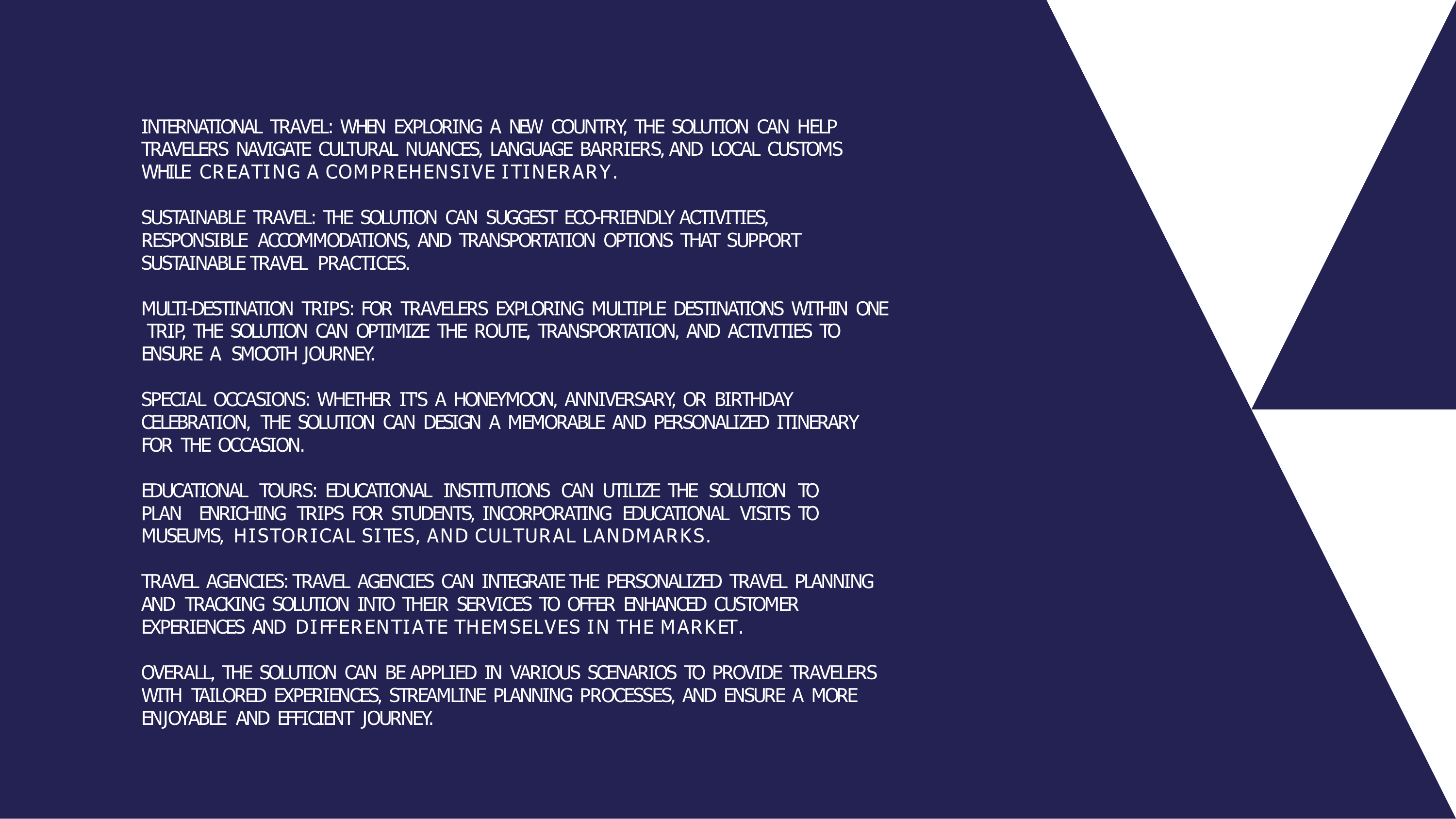

INTERNATIONAL TRAVEL: WHEN EXPLORING A NEW COUNTRY, THE SOLUTION CAN HELP  TRAVELERS NAVIGATE CULTURAL NUANCES, LANGUAGE BARRIERS, AND LOCAL CUSTOMS WHILE  CREATING A COMPREHENSIVE ITINERARY.
SUSTAINABLE TRAVEL: THE SOLUTION CAN SUGGEST ECO-FRIENDLY ACTIVITIES, RESPONSIBLE  ACCOMMODATIONS, AND TRANSPORTATION OPTIONS THAT SUPPORT SUSTAINABLE TRAVEL  PRACTICES.
MULTI-DESTINATION TRIPS: FOR TRAVELERS EXPLORING MULTIPLE DESTINATIONS WITHIN ONE  TRIP, THE SOLUTION CAN OPTIMIZE THE ROUTE, TRANSPORTATION, AND ACTIVITIES TO ENSURE A  SMOOTH JOURNEY.
SPECIAL OCCASIONS: WHETHER IT'S A HONEYMOON, ANNIVERSARY, OR BIRTHDAY CELEBRATION,  THE SOLUTION CAN DESIGN A MEMORABLE AND PERSONALIZED ITINERARY FOR THE OCCASION.
EDUCATIONAL TOURS: EDUCATIONAL INSTITUTIONS CAN UTILIZE THE SOLUTION TO PLAN  ENRICHING TRIPS FOR STUDENTS, INCORPORATING EDUCATIONAL VISITS TO MUSEUMS,  HISTORICAL SITES, AND CULTURAL LANDMARKS.
TRAVEL AGENCIES: TRAVEL AGENCIES CAN INTEGRATE THE PERSONALIZED TRAVEL PLANNING AND  TRACKING SOLUTION INTO THEIR SERVICES TO OFFER ENHANCED CUSTOMER EXPERIENCES AND  DIFFERENTIATE THEMSELVES IN THE MARKET.
OVERALL, THE SOLUTION CAN BE APPLIED IN VARIOUS SCENARIOS TO PROVIDE TRAVELERS WITH  TAILORED EXPERIENCES, STREAMLINE PLANNING PROCESSES, AND ENSURE A MORE ENJOYABLE  AND EFFICIENT JOURNEY.